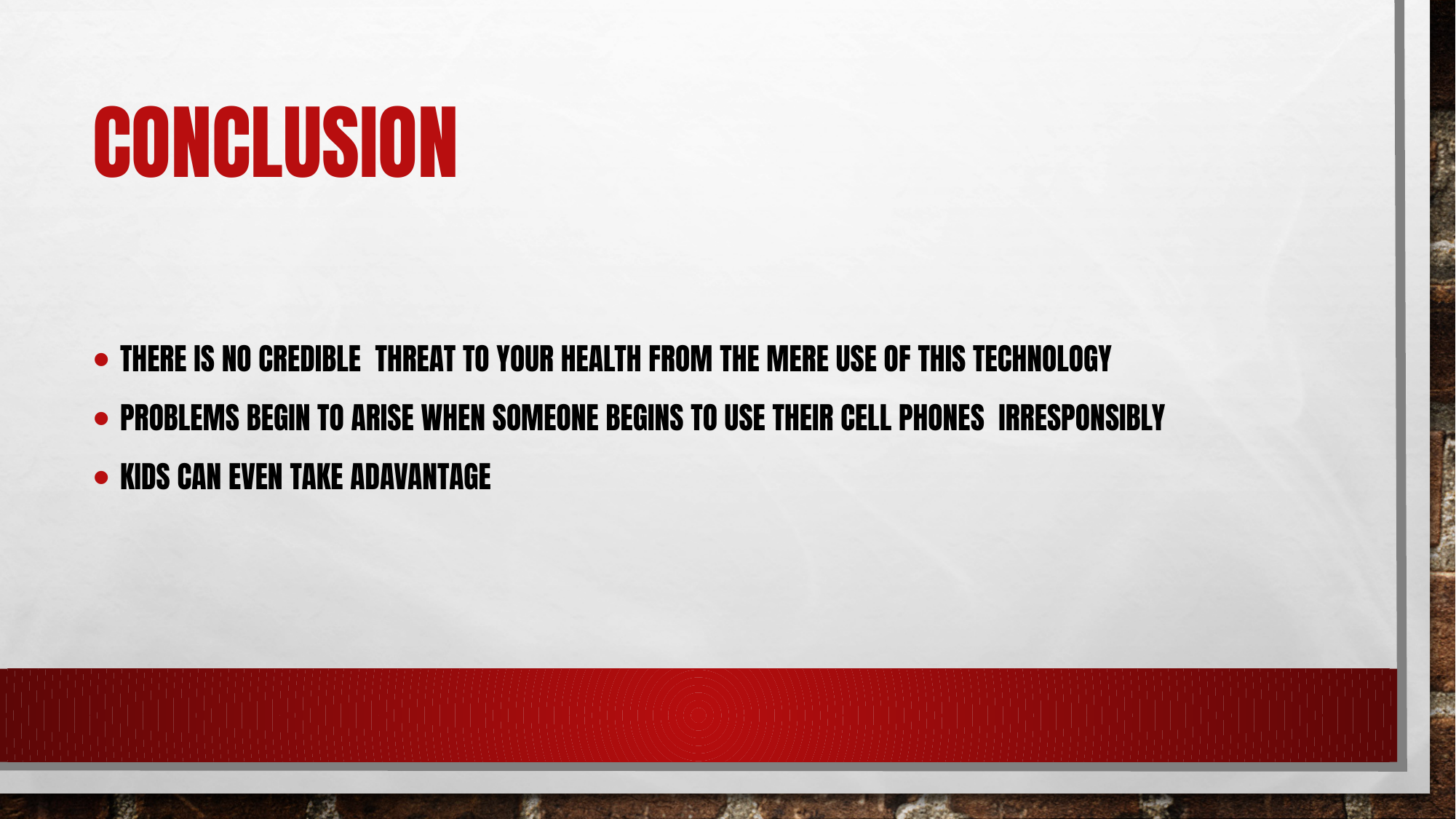

# CONCLUSION
There is no credible  threat to your health from the mere use of this technology
Problems begin to arise when someone begins to use their cell phones  irresponsibly
Kids can even take adavantage